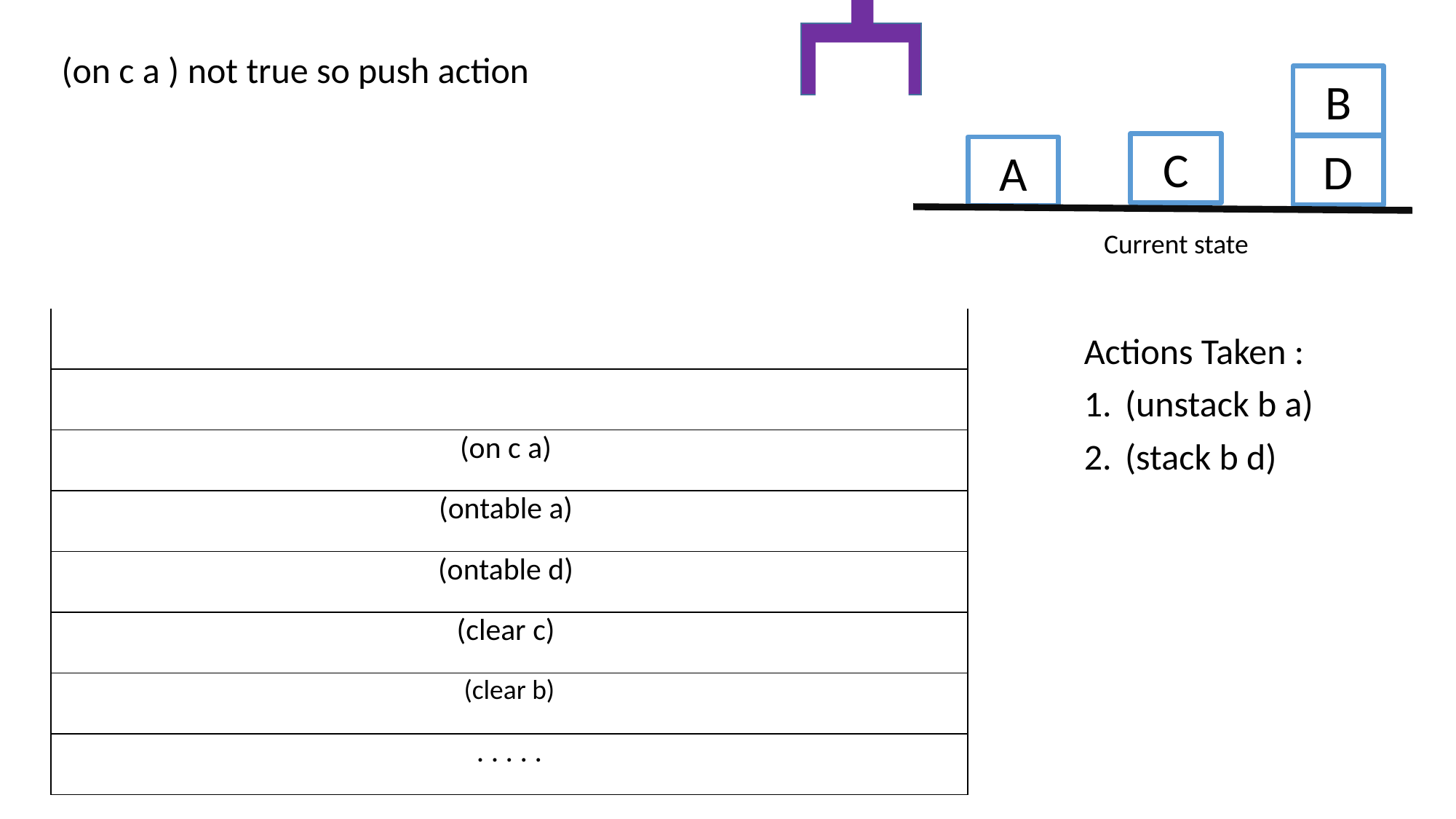

(on c a ) not true so push action
B
C
D
A
Current state
|  |
| --- |
|  |
| (on c a) |
| (ontable a) |
| (ontable d) |
| (clear c) |
| (clear b) |
| . . . . . |
Actions Taken :
(unstack b a)
(stack b d)